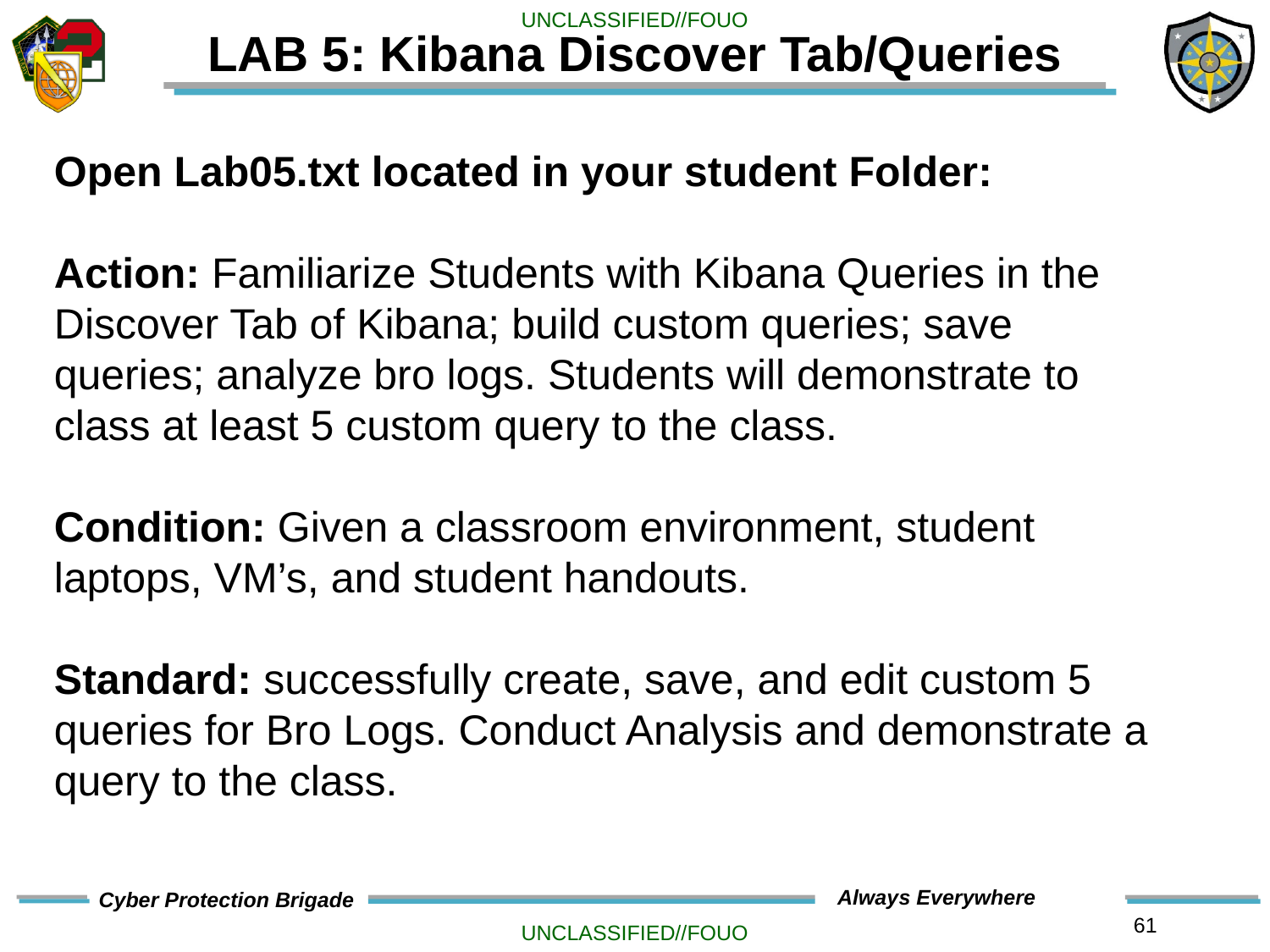

# LAB 5: Kibana Discover Tab/Queries
Open Lab05.txt located in your student Folder:

Action: Familiarize Students with Kibana Queries in the Discover Tab of Kibana; build custom queries; save queries; analyze bro logs. Students will demonstrate to class at least 5 custom query to the class.

Condition: Given a classroom environment, student laptops, VM’s, and student handouts.

Standard: successfully create, save, and edit custom 5 queries for Bro Logs. Conduct Analysis and demonstrate a query to the class.